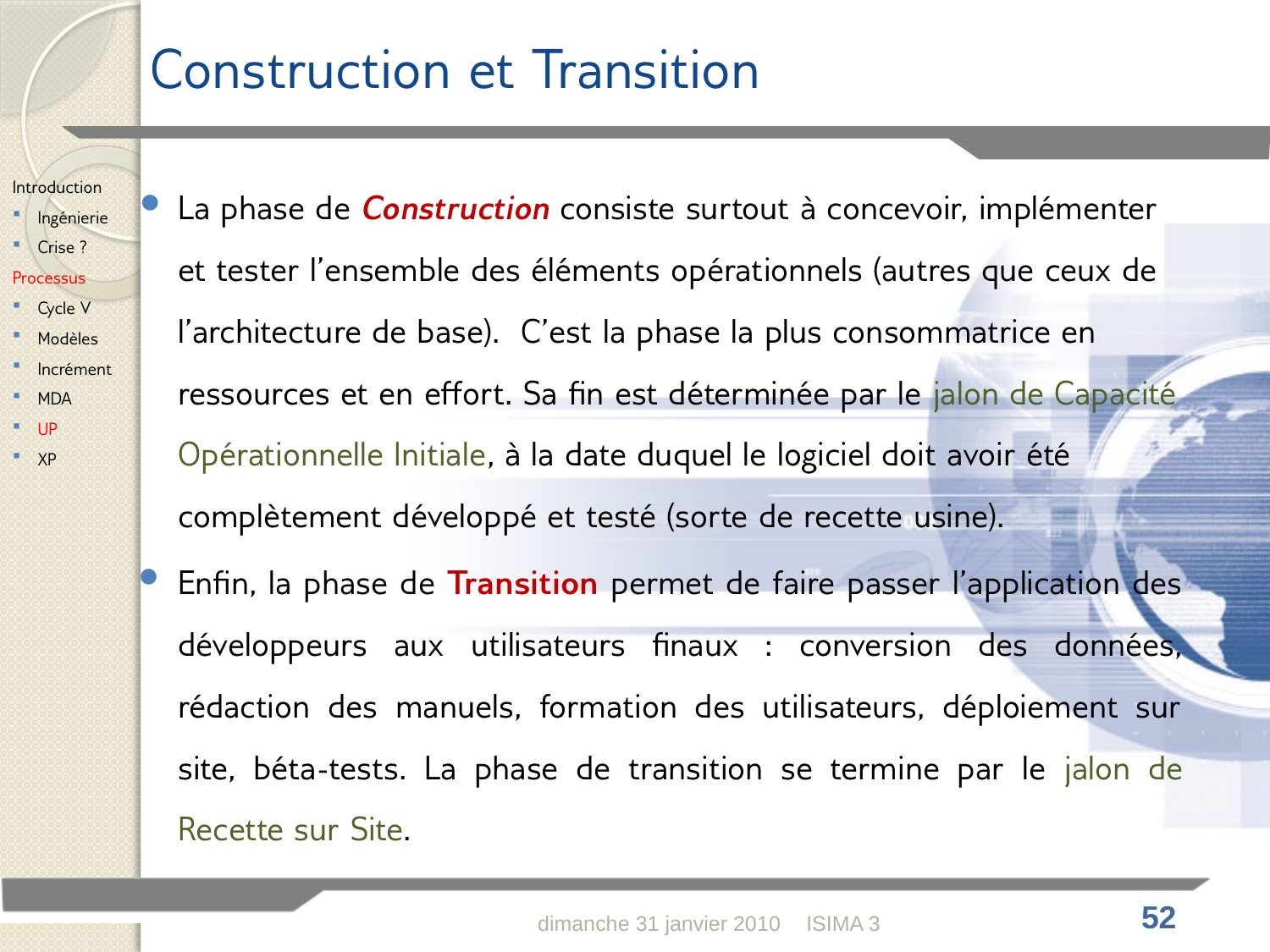

# Construction et Transition
La phase de Construction consiste surtout à concevoir, implémenter et tester l’ensemble des éléments opérationnels (autres que ceux de l’architecture de base).  C’est la phase la plus consommatrice en ressources et en effort. Sa fin est déterminée par le jalon de Capacité Opérationnelle Initiale, à la date duquel le logiciel doit avoir été complètement développé et testé (sorte de recette usine).
Enfin, la phase de Transition permet de faire passer l’application des développeurs aux utilisateurs finaux : conversion des données, rédaction des manuels, formation des utilisateurs, déploiement sur site, béta-tests. La phase de transition se termine par le jalon de Recette sur Site.

Introduction
Ingénierie
Crise ?
Processus
Cycle V
Modèles
Incrément
MDA
UP
XP

dimanche 31 janvier 2010
ISIMA 3